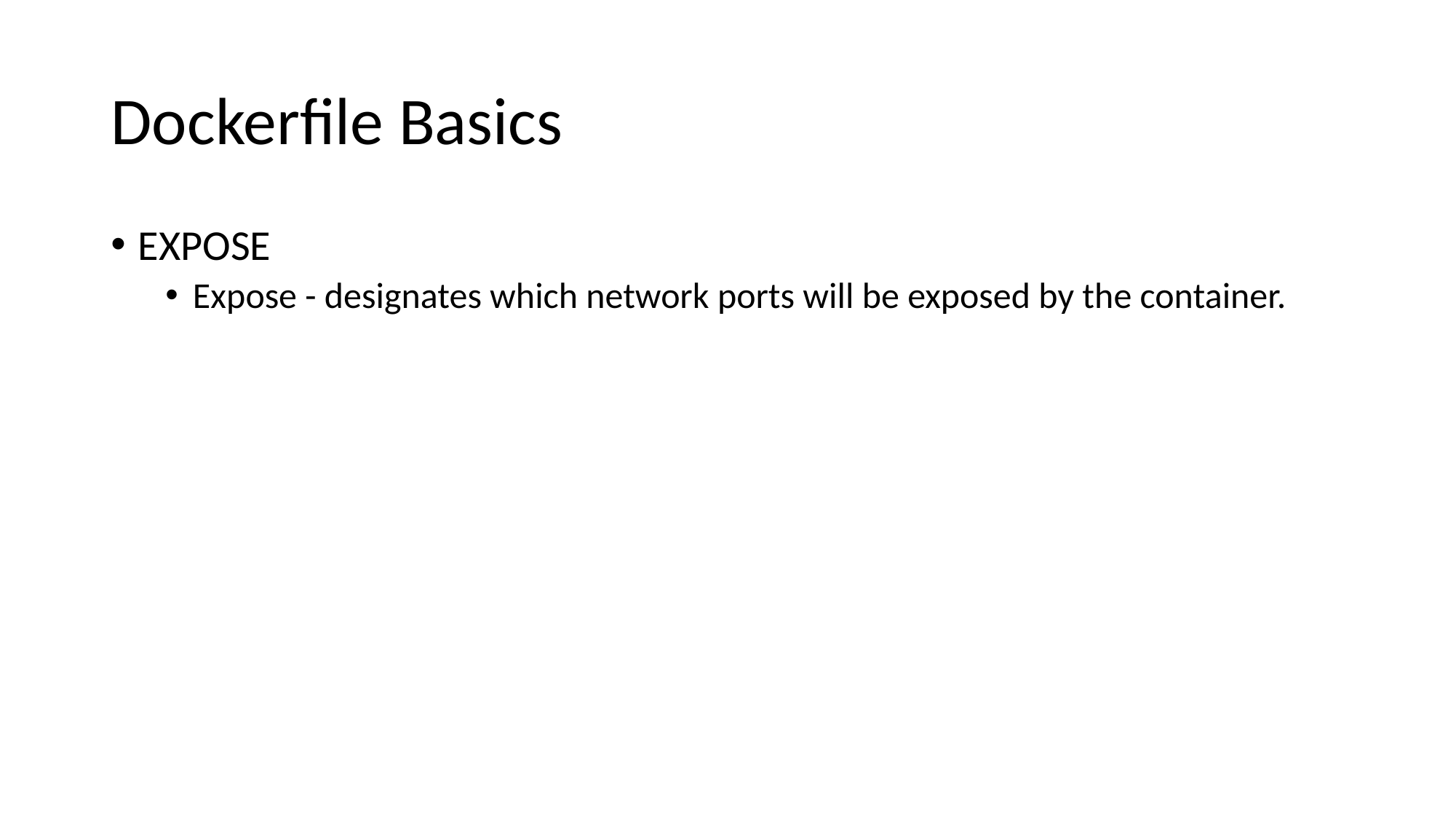

# Dockerfile Basics
EXPOSE
Expose - designates which network ports will be exposed by the container.